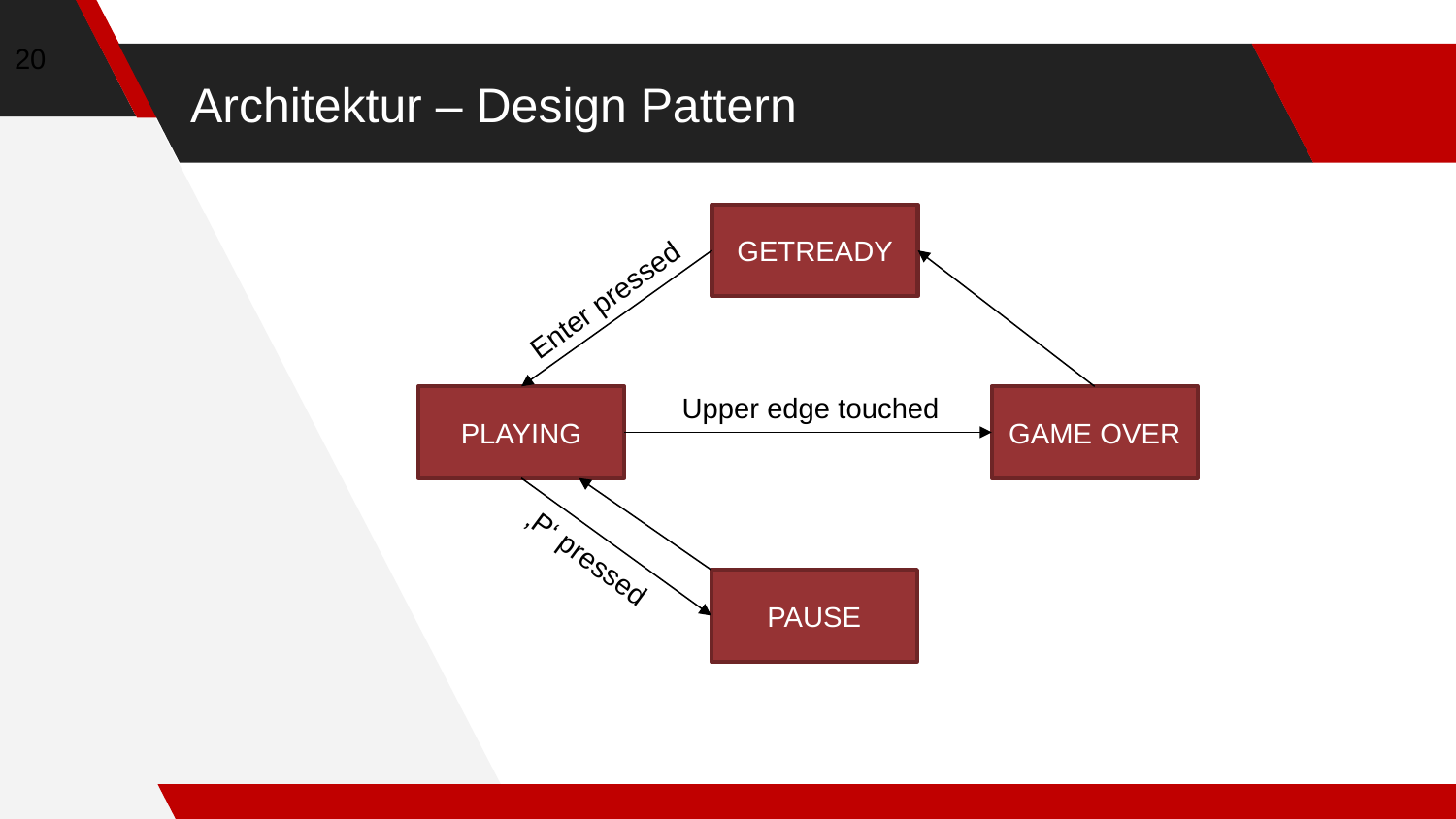

20
# Architektur – Design Pattern
GETREADY
Enter pressed
Upper edge touched
PLAYING
GAME OVER
‚P‘ pressed
PAUSE